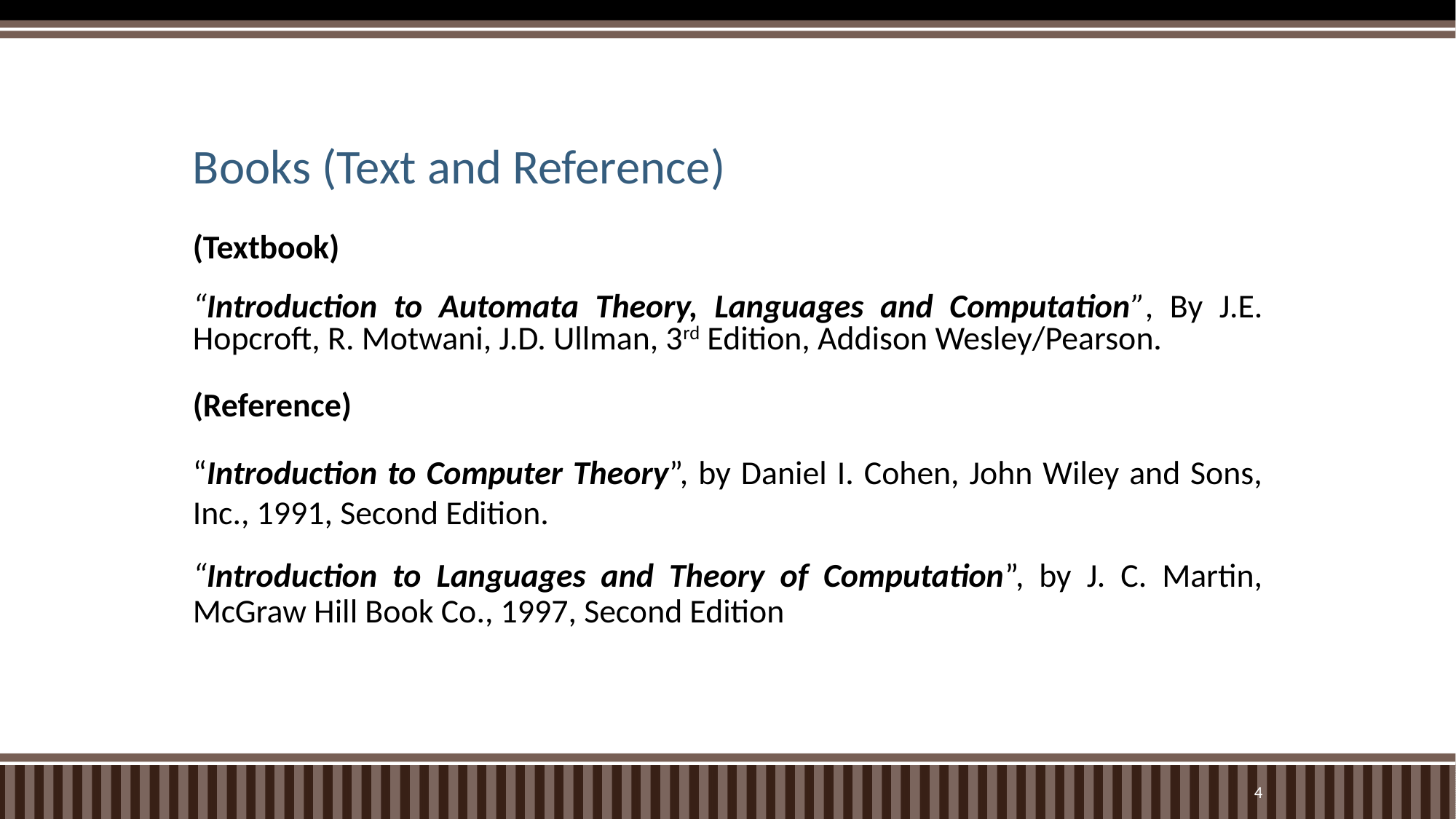

# Books (Text and Reference)
(Textbook)
“Introduction to Automata Theory, Languages and Computation”, By J.E. Hopcroft, R. Motwani, J.D. Ullman, 3rd Edition, Addison Wesley/Pearson.
(Reference)
“Introduction to Computer Theory”, by Daniel I. Cohen, John Wiley and Sons, Inc., 1991, Second Edition.
“Introduction to Languages and Theory of Computation”, by J. C. Martin, McGraw Hill Book Co., 1997, Second Edition
4